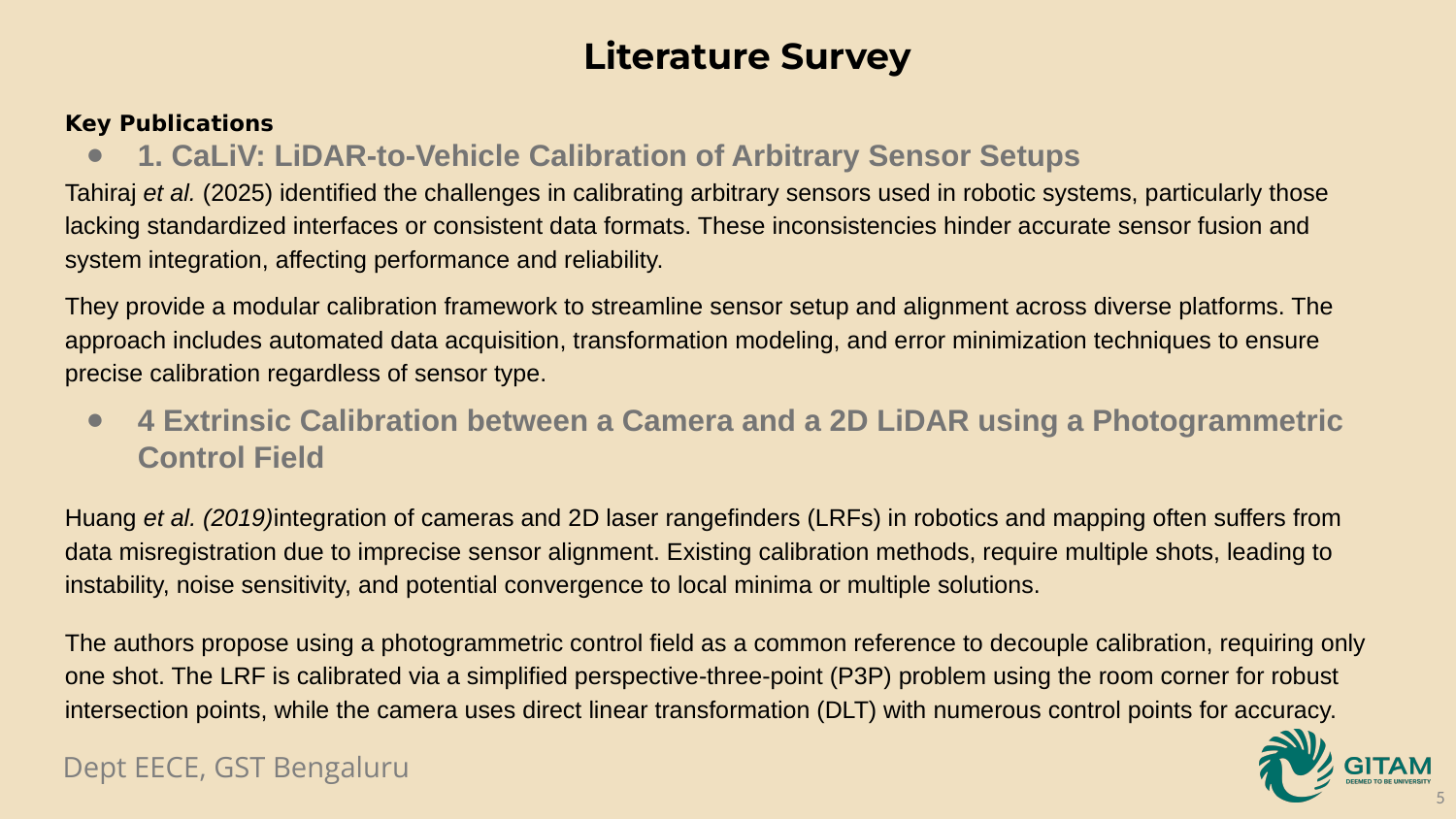

Literature Survey
Key Publications
1. CaLiV: LiDAR-to-Vehicle Calibration of Arbitrary Sensor Setups
Tahiraj et al. (2025) identified the challenges in calibrating arbitrary sensors used in robotic systems, particularly those lacking standardized interfaces or consistent data formats. These inconsistencies hinder accurate sensor fusion and system integration, affecting performance and reliability.
They provide a modular calibration framework to streamline sensor setup and alignment across diverse platforms. The approach includes automated data acquisition, transformation modeling, and error minimization techniques to ensure precise calibration regardless of sensor type.
4 Extrinsic Calibration between a Camera and a 2D LiDAR using a Photogrammetric Control Field
Huang et al. (2019)integration of cameras and 2D laser rangefinders (LRFs) in robotics and mapping often suffers from data misregistration due to imprecise sensor alignment. Existing calibration methods, require multiple shots, leading to instability, noise sensitivity, and potential convergence to local minima or multiple solutions.
The authors propose using a photogrammetric control field as a common reference to decouple calibration, requiring only one shot. The LRF is calibrated via a simplified perspective-three-point (P3P) problem using the room corner for robust intersection points, while the camera uses direct linear transformation (DLT) with numerous control points for accuracy.

5